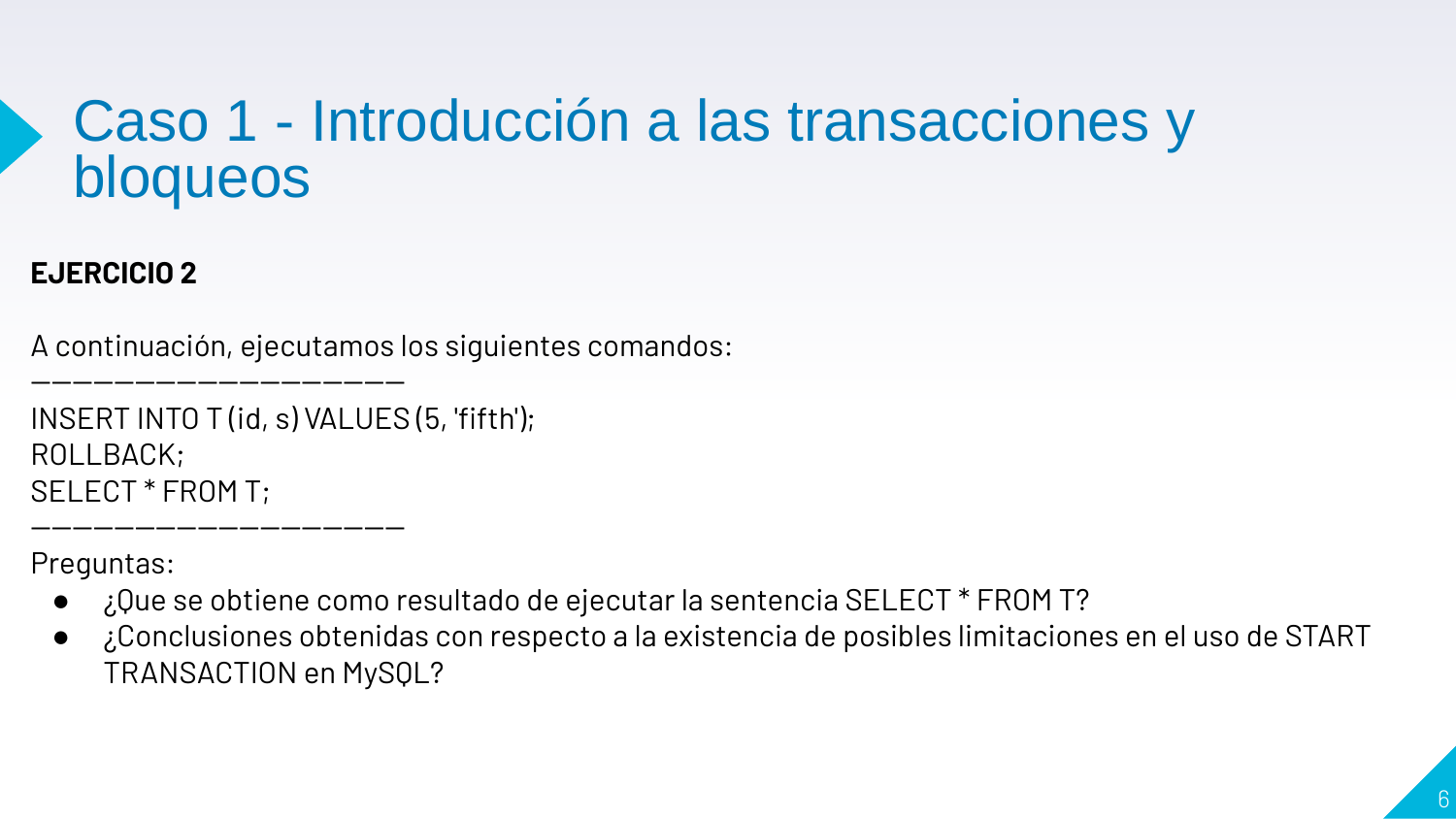

# Caso 1 - Introducción a las transacciones y bloqueos

EJERCICIO 2

A continuación, ejecutamos los siguientes comandos:
------------------------------------
INSERT INTO T (id, s) VALUES (5, 'fifth');
ROLLBACK;
SELECT * FROM T;
------------------------------------
Preguntas:
¿Que se obtiene como resultado de ejecutar la sentencia SELECT * FROM T?
¿Conclusiones obtenidas con respecto a la existencia de posibles limitaciones en el uso de START TRANSACTION en MySQL?

6